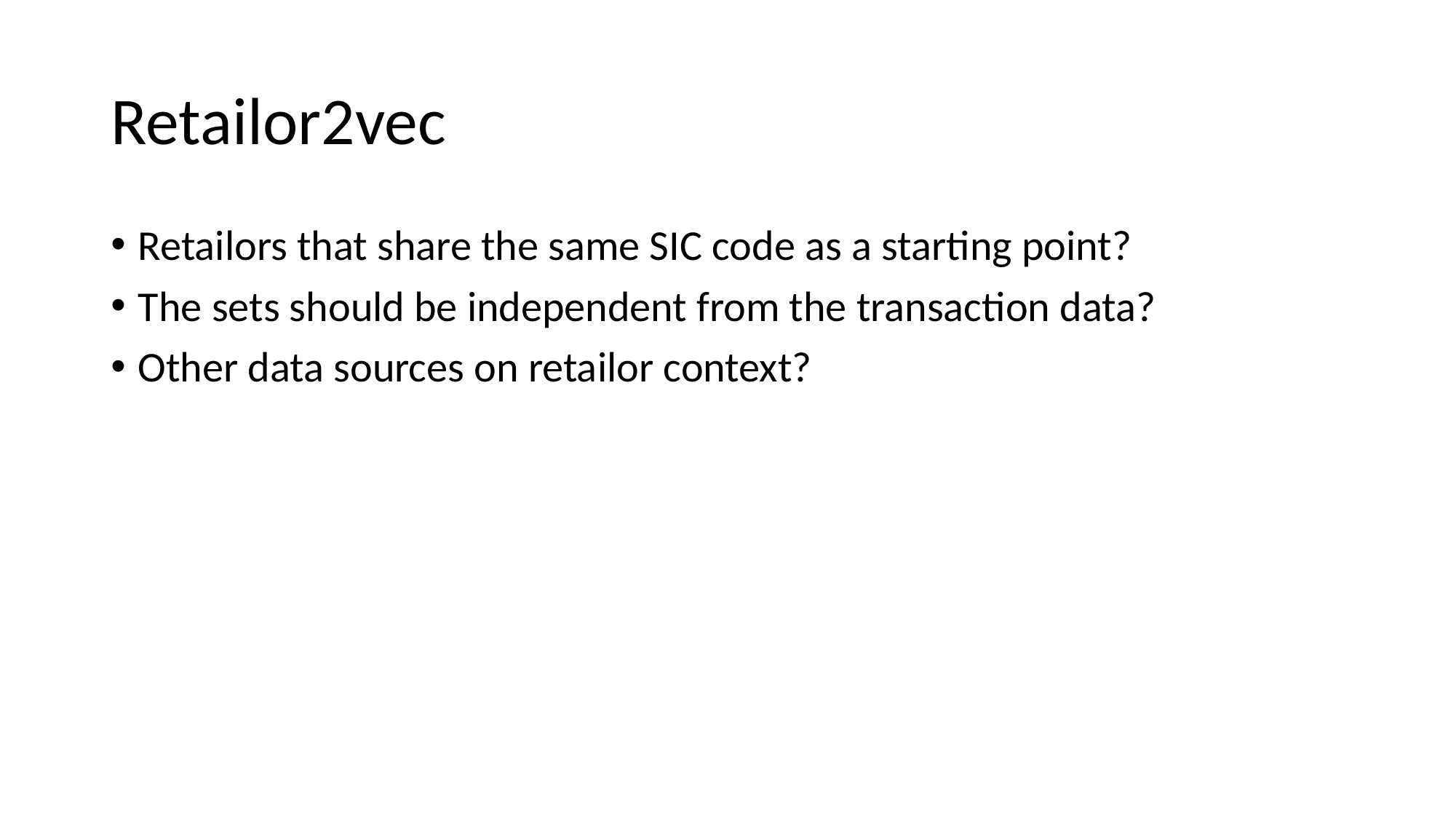

# Retailor2vec
Retailors that share the same SIC code as a starting point?
The sets should be independent from the transaction data?
Other data sources on retailor context?